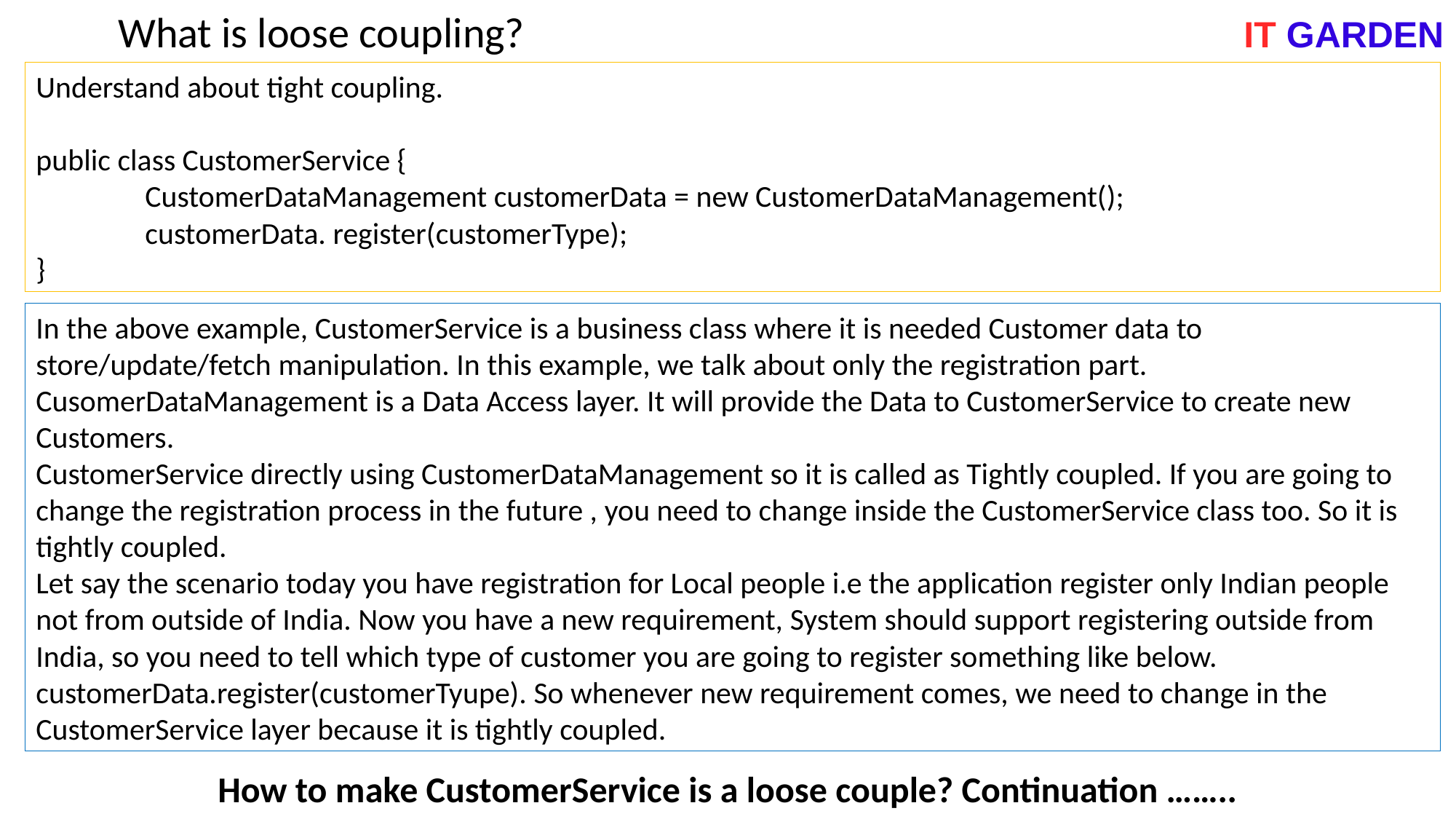

What is loose coupling?
IT GARDEN
Understand about tight coupling.
public class CustomerService {
	CustomerDataManagement customerData = new CustomerDataManagement();
	customerData. register(customerType);
}
In the above example, CustomerService is a business class where it is needed Customer data to store/update/fetch manipulation. In this example, we talk about only the registration part. CusomerDataManagement is a Data Access layer. It will provide the Data to CustomerService to create new Customers.
CustomerService directly using CustomerDataManagement so it is called as Tightly coupled. If you are going to change the registration process in the future , you need to change inside the CustomerService class too. So it is tightly coupled.
Let say the scenario today you have registration for Local people i.e the application register only Indian people not from outside of India. Now you have a new requirement, System should support registering outside from India, so you need to tell which type of customer you are going to register something like below. customerData.register(customerTyupe). So whenever new requirement comes, we need to change in the CustomerService layer because it is tightly coupled.
How to make CustomerService is a loose couple? Continuation ……..